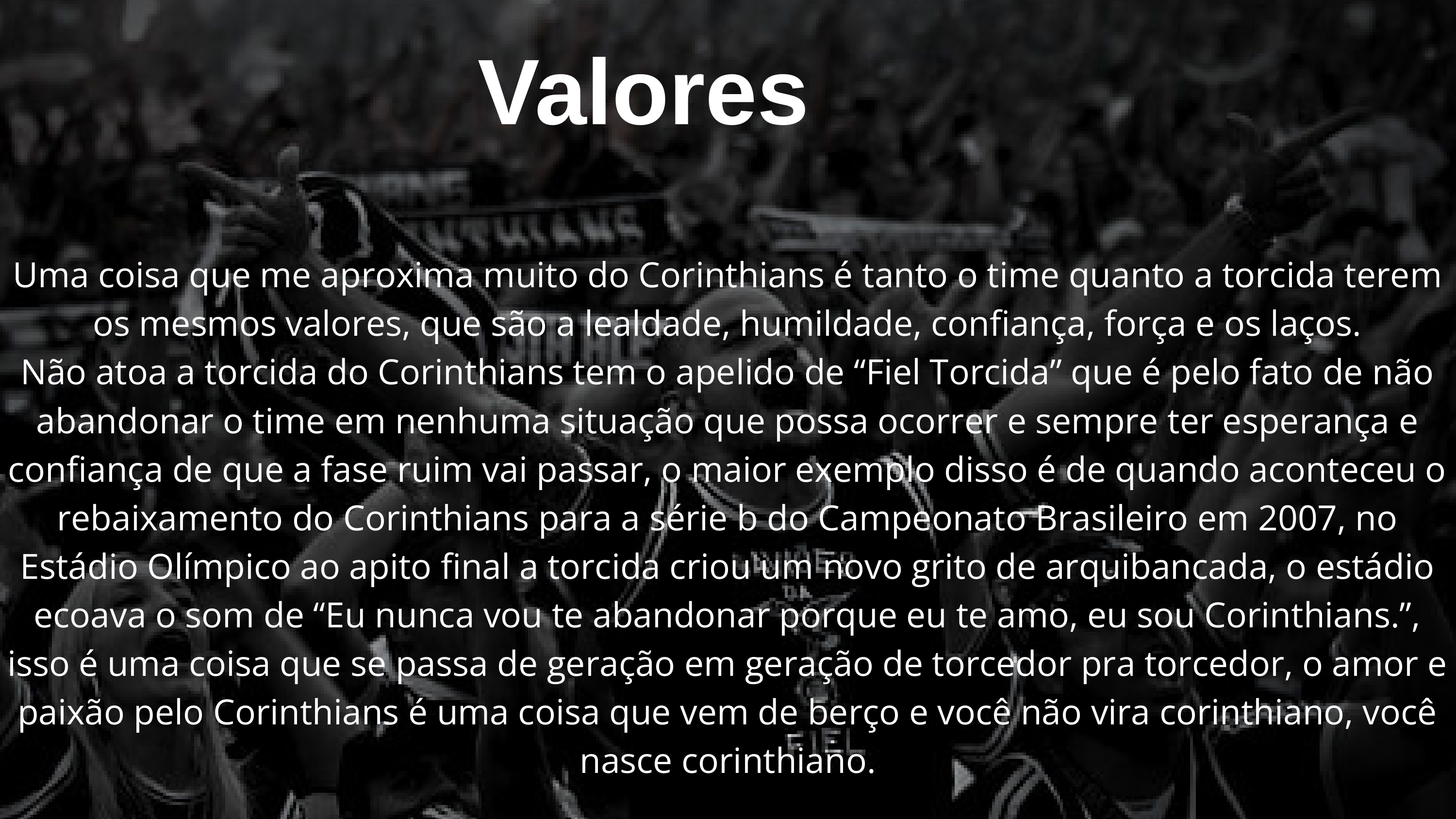

Valores
Uma coisa que me aproxima muito do Corinthians é tanto o time quanto a torcida terem os mesmos valores, que são a lealdade, humildade, confiança, força e os laços.
Não atoa a torcida do Corinthians tem o apelido de “Fiel Torcida” que é pelo fato de não abandonar o time em nenhuma situação que possa ocorrer e sempre ter esperança e confiança de que a fase ruim vai passar, o maior exemplo disso é de quando aconteceu o rebaixamento do Corinthians para a série b do Campeonato Brasileiro em 2007, no Estádio Olímpico ao apito final a torcida criou um novo grito de arquibancada, o estádio ecoava o som de “Eu nunca vou te abandonar porque eu te amo, eu sou Corinthians.”, isso é uma coisa que se passa de geração em geração de torcedor pra torcedor, o amor e paixão pelo Corinthians é uma coisa que vem de berço e você não vira corinthiano, você nasce corinthiano.